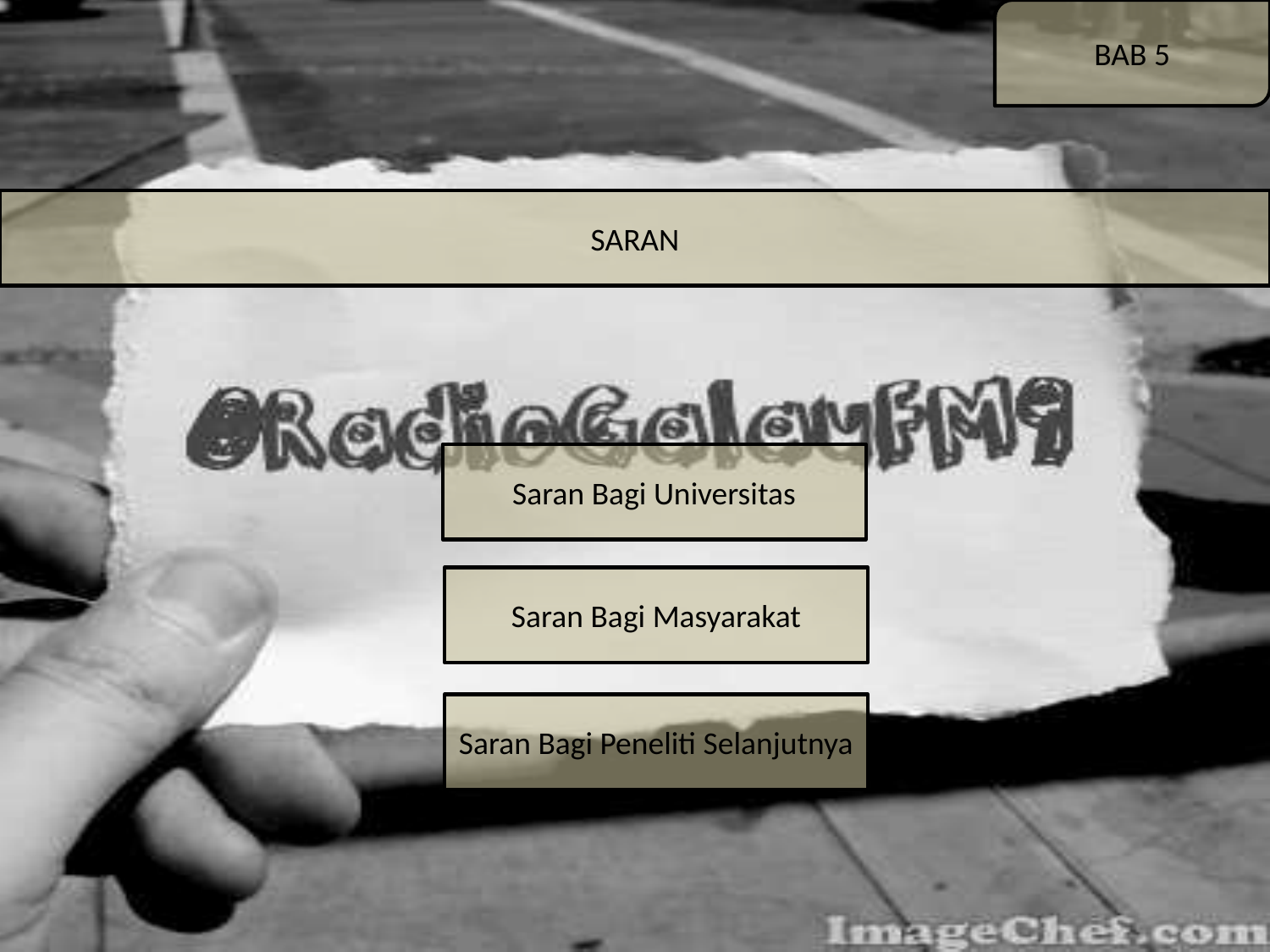

BAB 5
SARAN
Saran Bagi Universitas
Saran Bagi Masyarakat
Saran Bagi Peneliti Selanjutnya